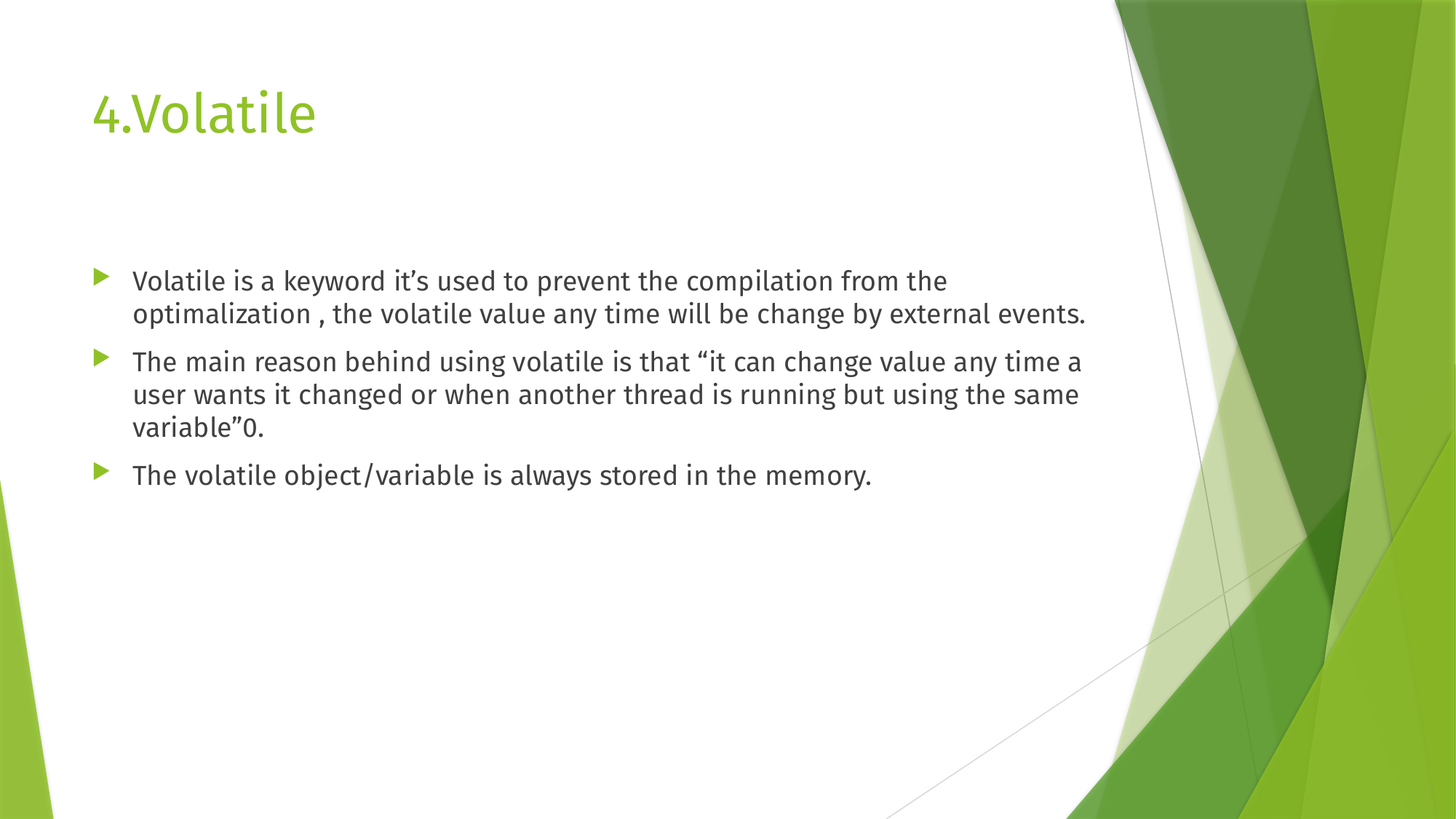

# 4.Volatile
Volatile is a keyword it’s used to prevent the compilation from the optimalization , the volatile value any time will be change by external events.
The main reason behind using volatile is that “it can change value any time a user wants it changed or when another thread is running but using the same variable”0.
The volatile object/variable is always stored in the memory.